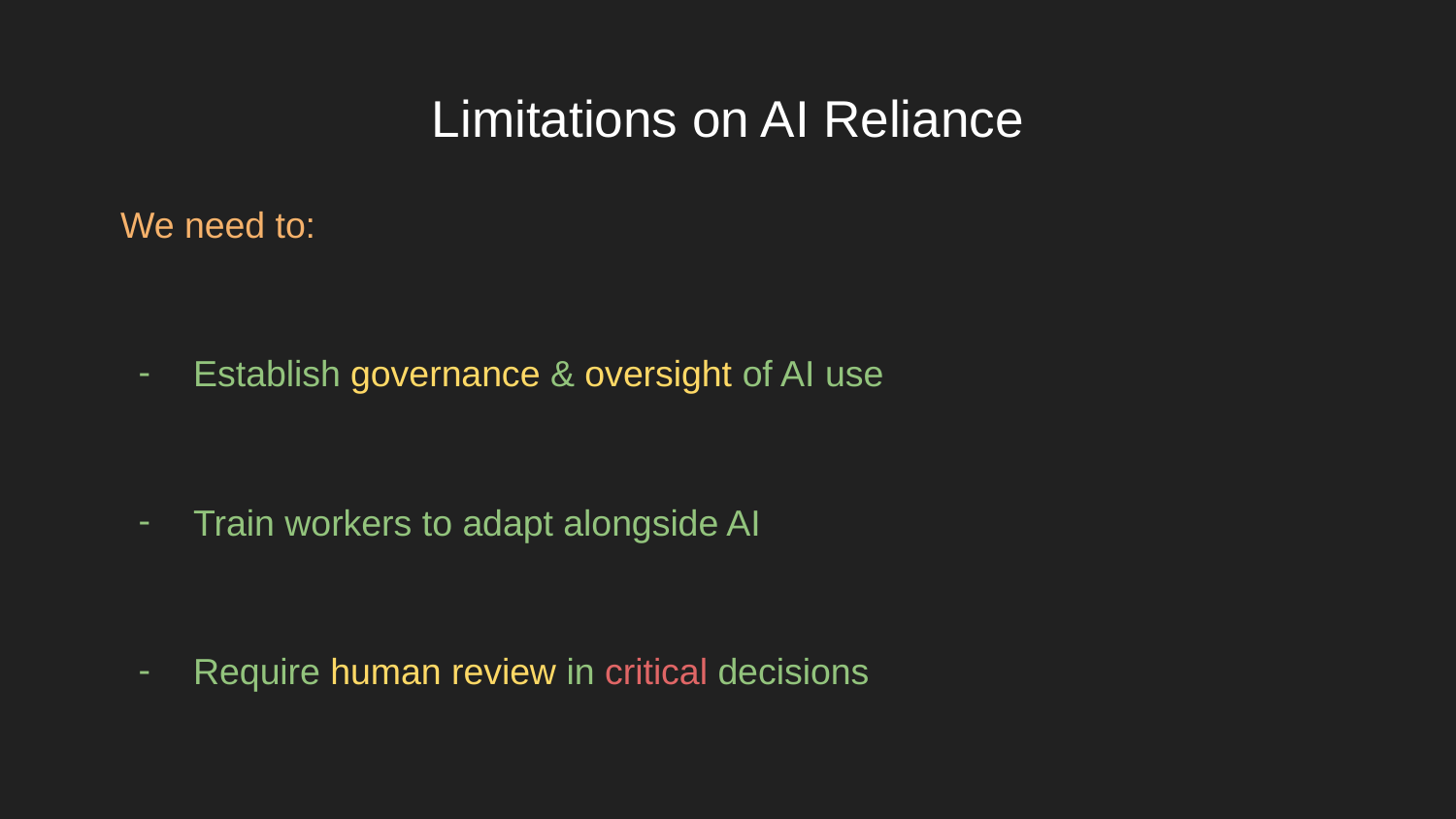

# Limitations on AI Reliance
We need to:

Establish governance & oversight of AI use

Train workers to adapt alongside AI

Require human review in critical decisions